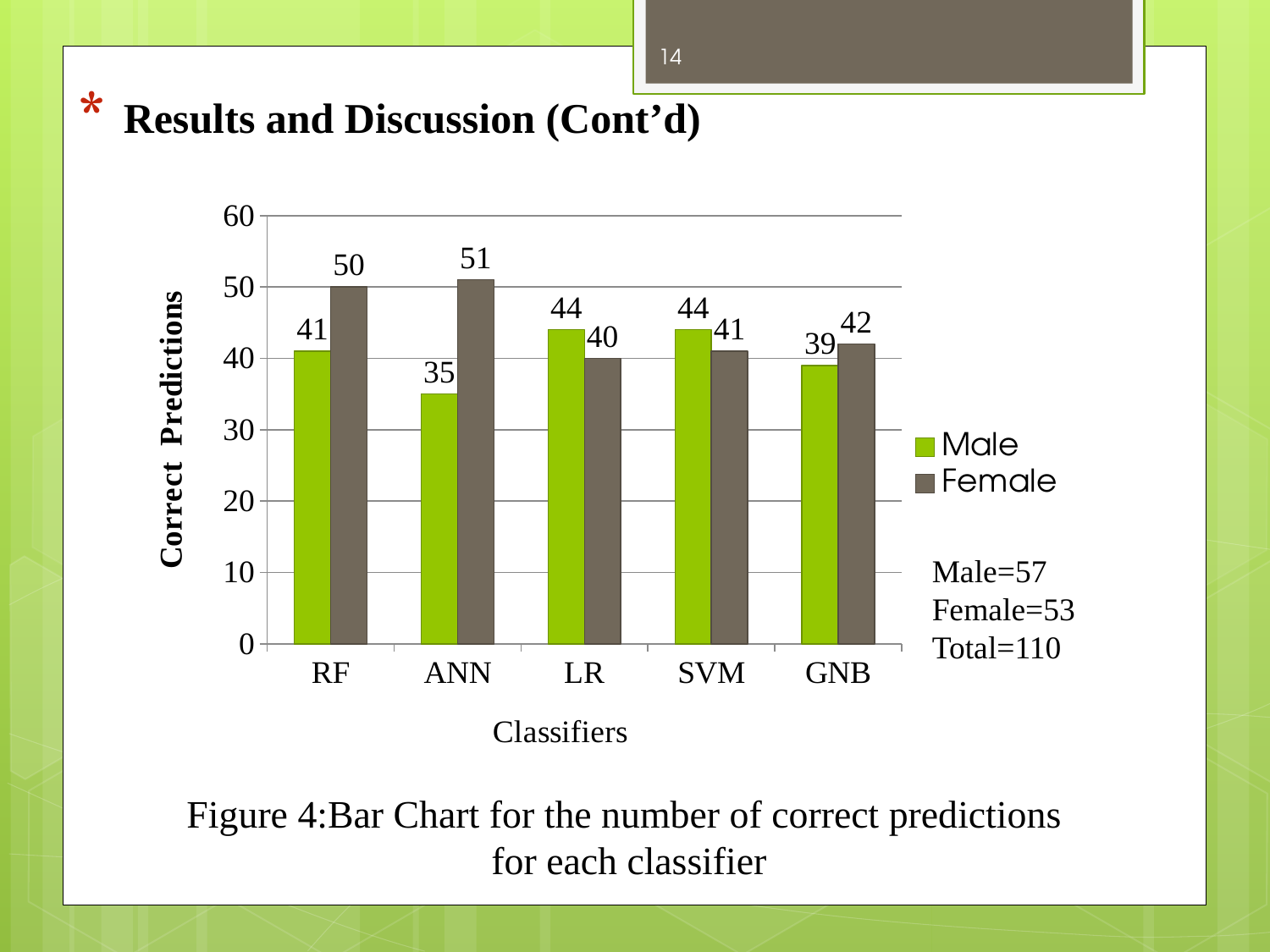

14
Results and Discussion (Cont’d)

### Chart

| Category | Male | Female |
|---|---|---|
| RF | 41.0 | 50.0 |
| ANN | 35.0 | 51.0 |
| LR | 44.0 | 40.0 |
| SVM | 44.0 | 41.0 |
| GNB | 39.0 | 42.0 |
Male=57
Female=53
Total=110
Figure 4:Bar Chart for the number of correct predictions
 for each classifier